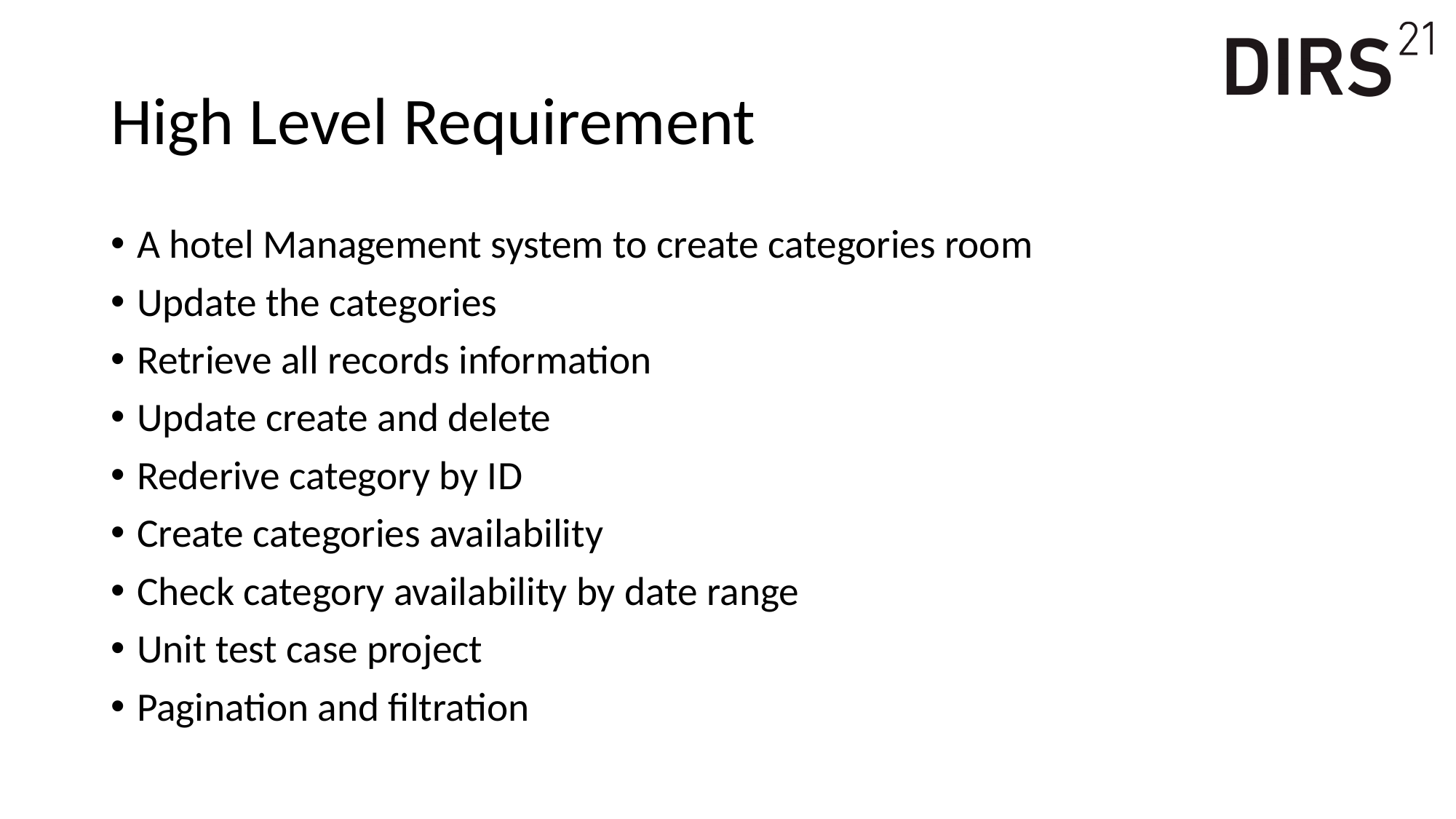

# High Level Requirement
A hotel Management system to create categories room
Update the categories
Retrieve all records information
Update create and delete
Rederive category by ID
Create categories availability
Check category availability by date range
Unit test case project
Pagination and filtration